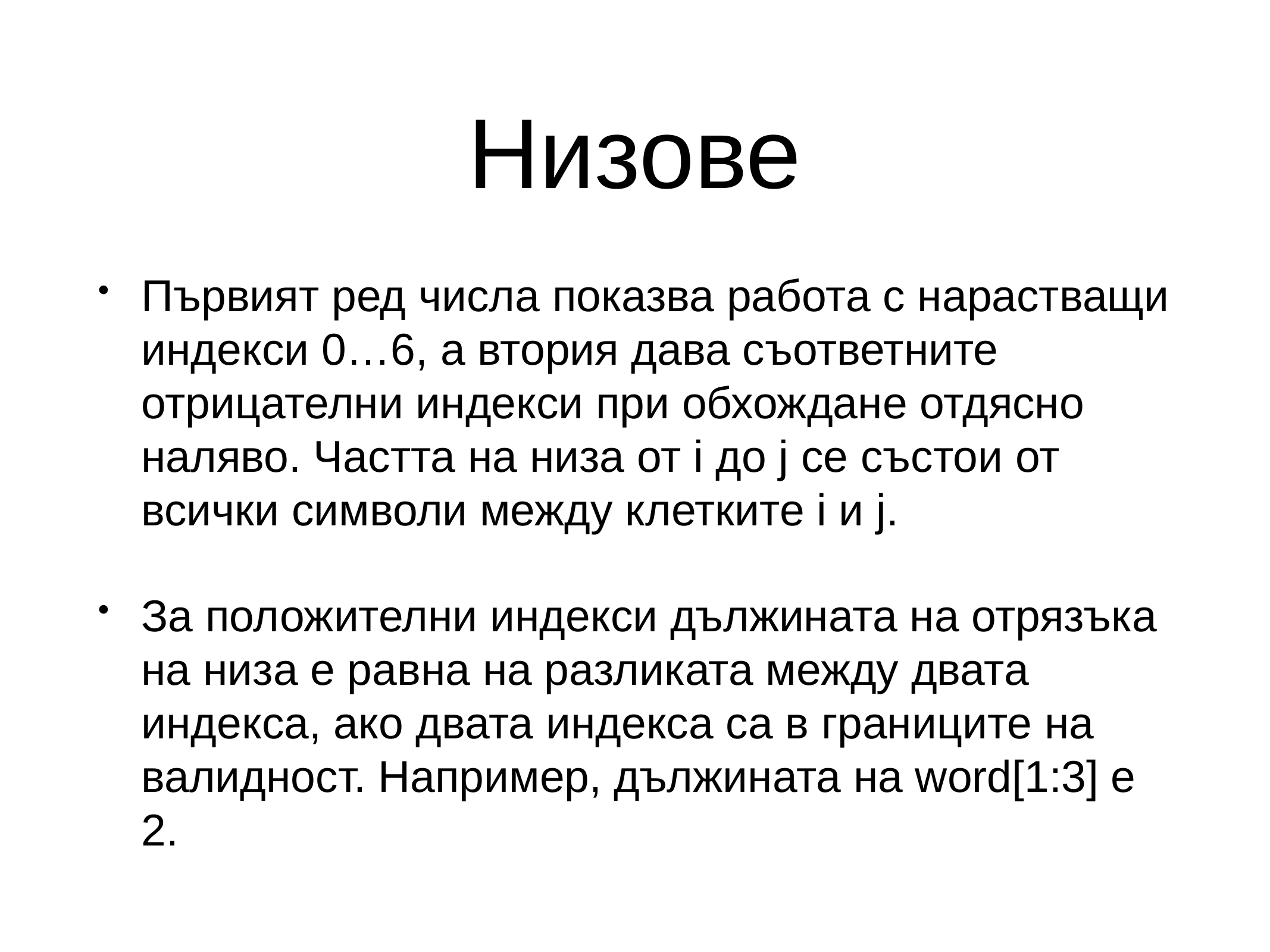

# Низове
Първият ред числа показва работа с нарастващи индекси 0…6, а втория дава съответните отрицателни индекси при обхождане отдясно наляво. Частта на низа от i до j се състои от всички символи между клетките i и j.
За положителни индекси дължината на отрязъка на низа е равна на разликата между двата индекса, ако двата индекса са в границите на валидност. Например, дължината на word[1:3] е 2.